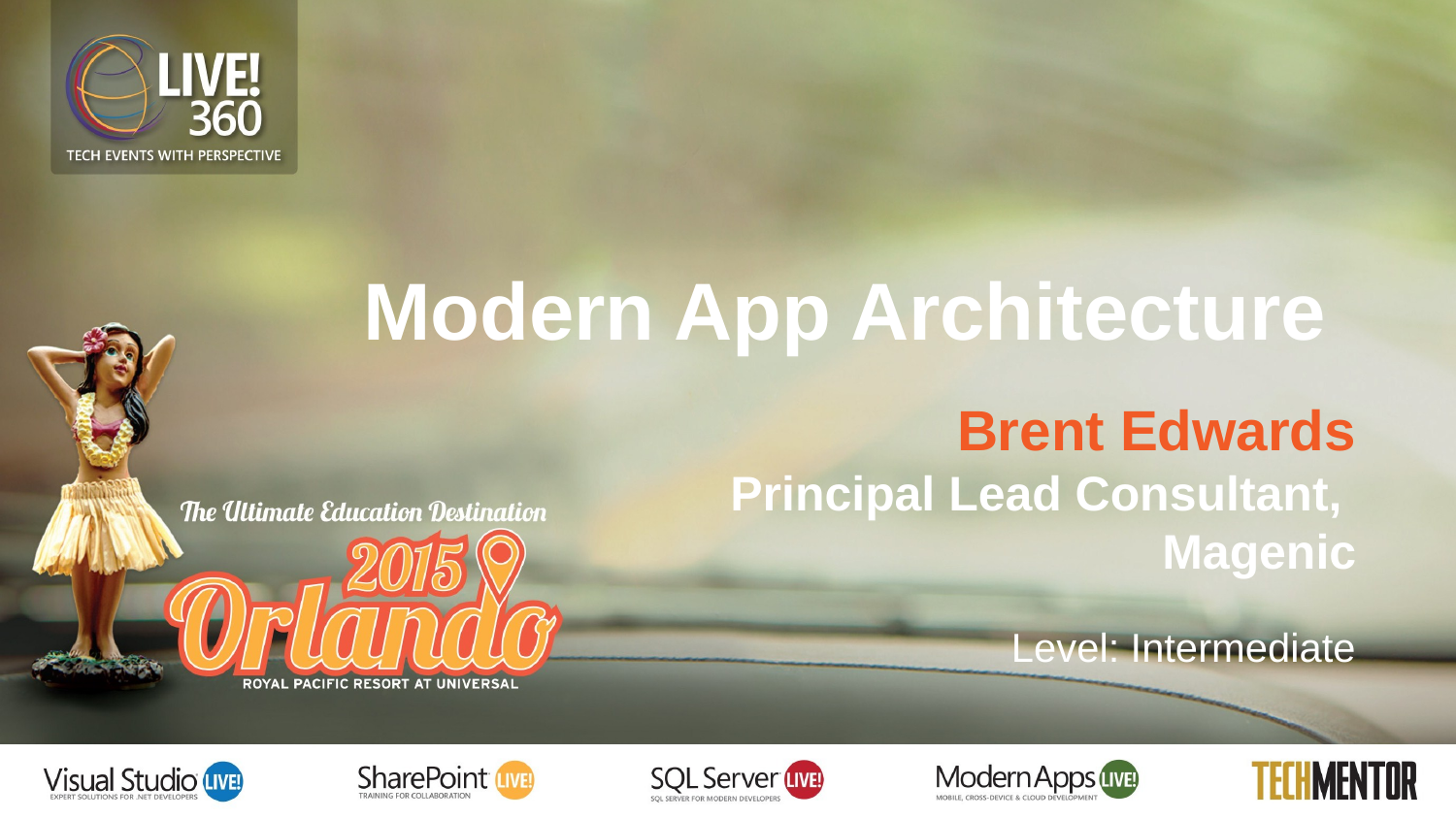

Modern App Architecture
Brent Edwards
Principal Lead Consultant,
Magenic

Level: Intermediate